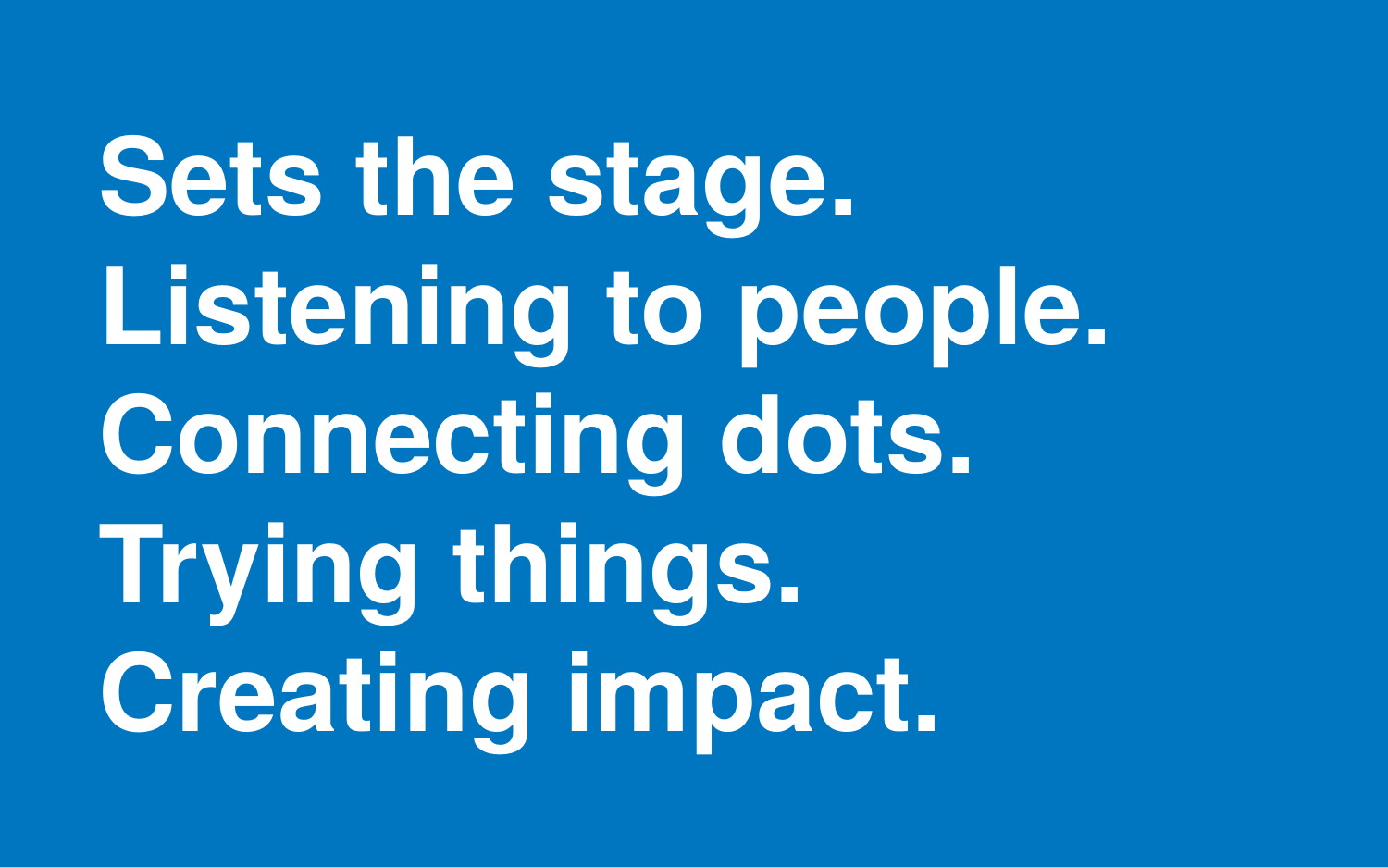

Sets the stage.
Listening to people.
Connecting dots.
Trying things.
Creating impact.